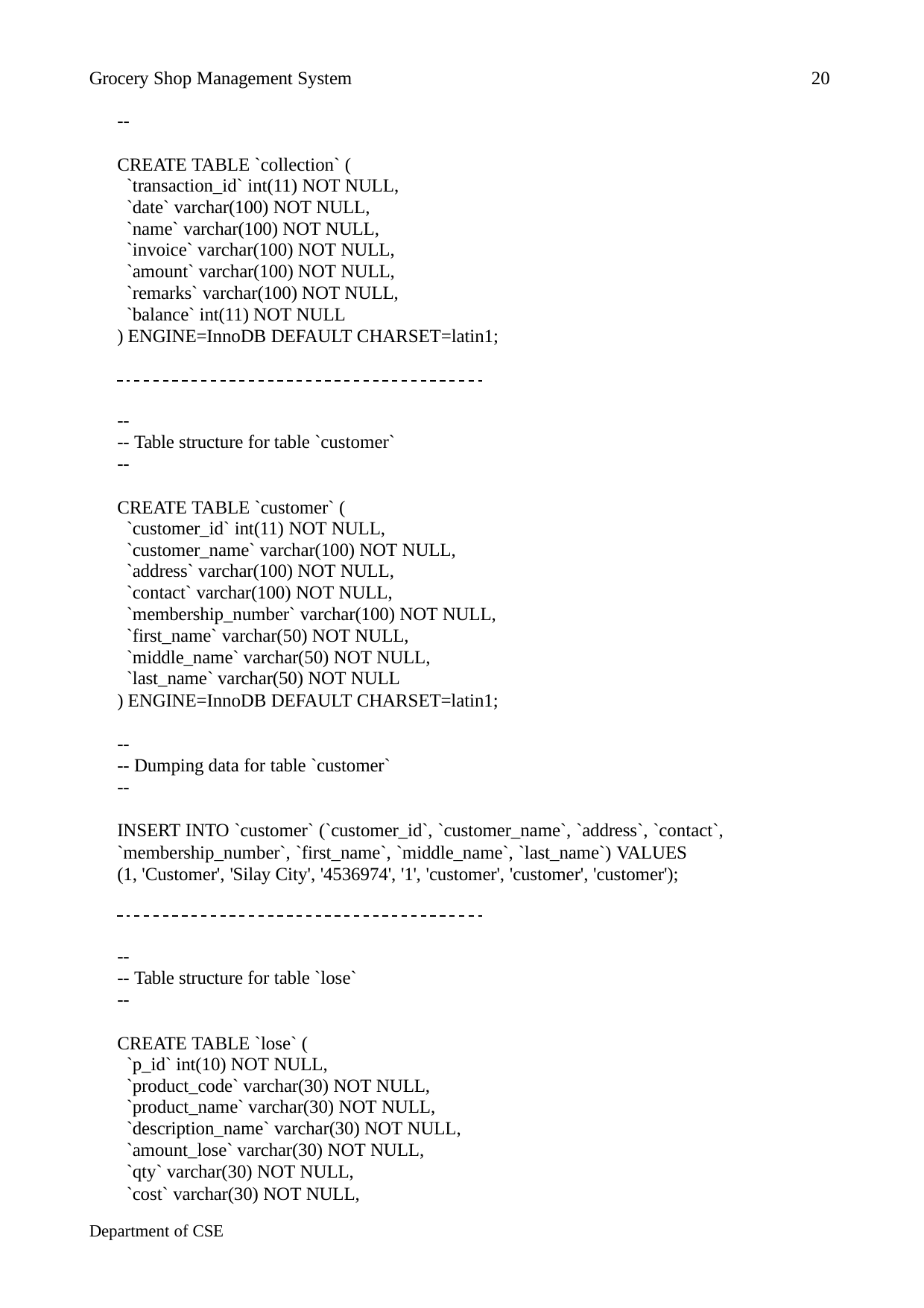

Grocery Shop Management System
20
--

CREATE TABLE `collection` (
`transaction_id` int(11) NOT NULL,
`date` varchar(100) NOT NULL,
`name` varchar(100) NOT NULL,
`invoice` varchar(100) NOT NULL,
`amount` varchar(100) NOT NULL,
`remarks` varchar(100) NOT NULL,
`balance` int(11) NOT NULL
) ENGINE=InnoDB DEFAULT CHARSET=latin1;

--
-- Table structure for table `customer`
--

CREATE TABLE `customer` (
`customer_id` int(11) NOT NULL,
`customer_name` varchar(100) NOT NULL,
`address` varchar(100) NOT NULL,
`contact` varchar(100) NOT NULL,
`membership_number` varchar(100) NOT NULL,
`first_name` varchar(50) NOT NULL,
`middle_name` varchar(50) NOT NULL,
`last_name` varchar(50) NOT NULL
) ENGINE=InnoDB DEFAULT CHARSET=latin1;

--
-- Dumping data for table `customer`
--

INSERT INTO `customer` (`customer_id`, `customer_name`, `address`, `contact`,
`membership_number`, `first_name`, `middle_name`, `last_name`) VALUES  (1, 'Customer', 'Silay City', '4536974', '1', 'customer', 'customer', 'customer');

--
-- Table structure for table `lose`
--

CREATE TABLE `lose` (
`p_id` int(10) NOT NULL,
`product_code` varchar(30) NOT NULL,
`product_name` varchar(30) NOT NULL,
`description_name` varchar(30) NOT NULL,
`amount_lose` varchar(30) NOT NULL,
`qty` varchar(30) NOT NULL,
`cost` varchar(30) NOT NULL,
Department of CSE